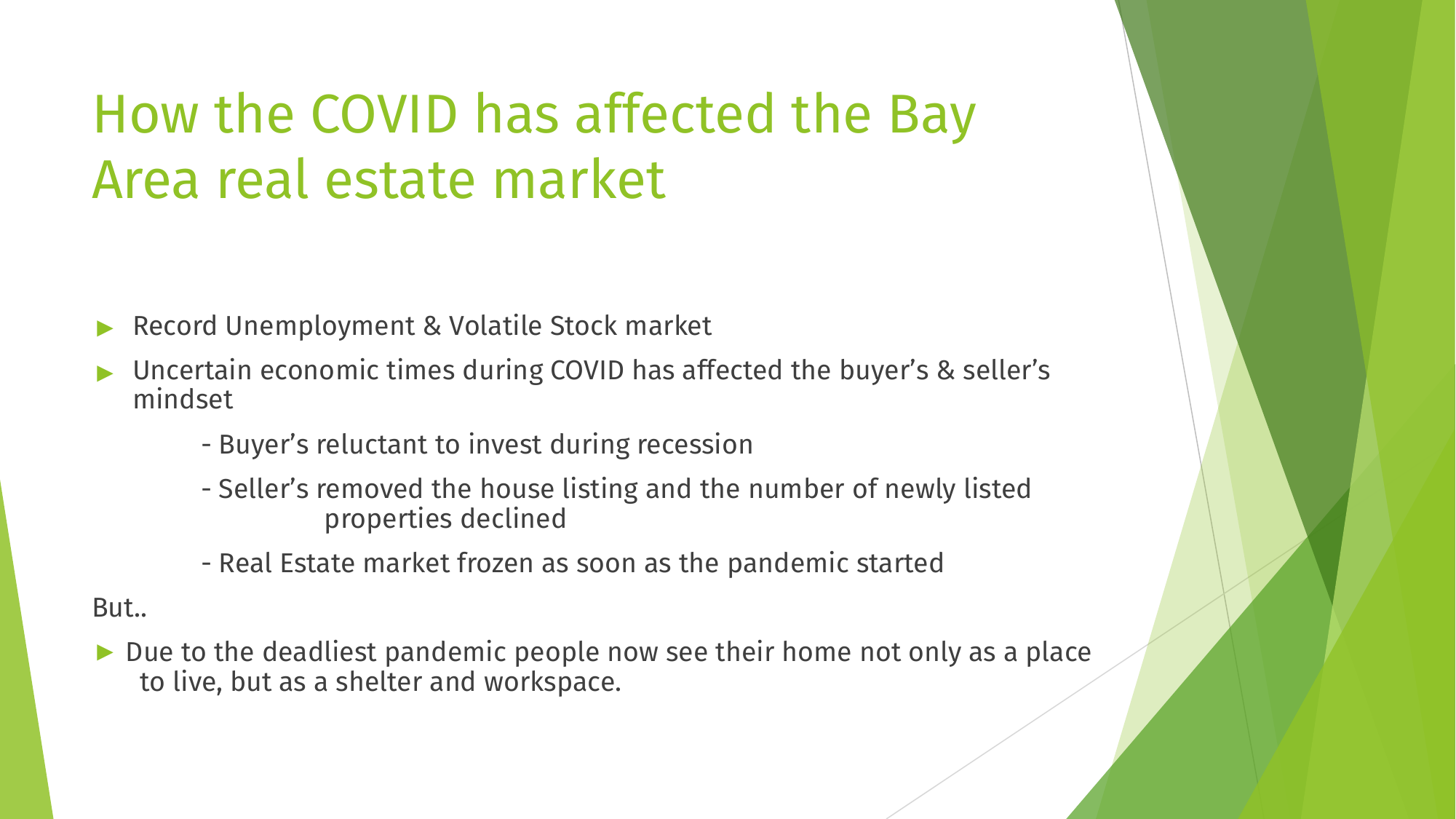

# How the COVID has affected the Bay Area real estate market

Record Unemployment & Volatile Stock market
Uncertain economic times during COVID has affected the buyer’s & seller’s mindset
	- Buyer’s reluctant to invest during recession
	- Seller’s removed the house listing and the number of newly listed 		 	  properties declined
	- Real Estate market frozen as soon as the pandemic started
But..
Due to the deadliest pandemic people now see their home not only as a place   to live, but as a shelter and workspace.